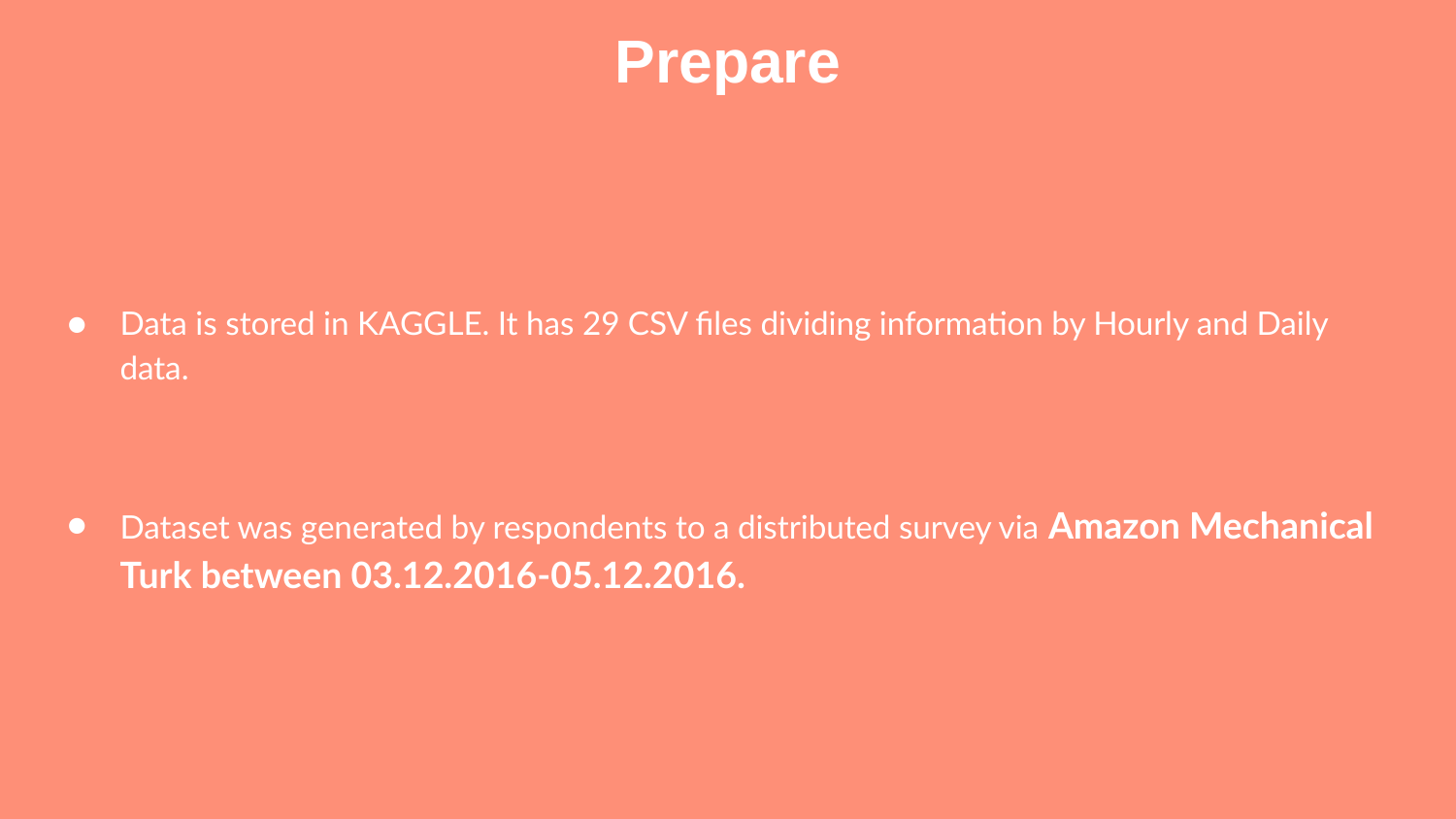

Prepare

Data is stored in KAGGLE. It has 29 CSV files dividing information by Hourly and Daily data.

Dataset was generated by respondents to a distributed survey via Amazon Mechanical Turk between 03.12.2016-05.12.2016.